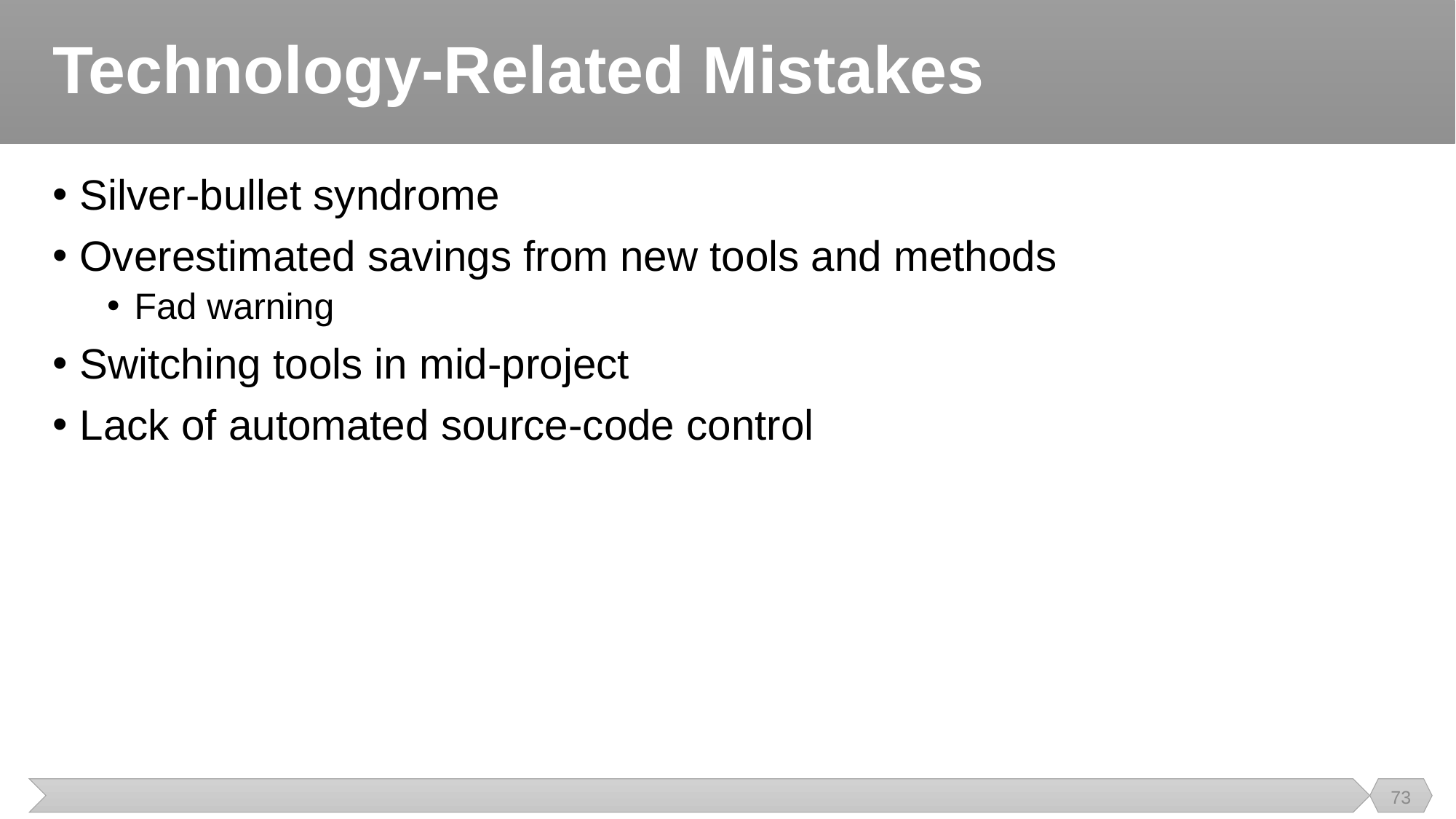

# Technology-Related Mistakes
Silver-bullet syndrome
Overestimated savings from new tools and methods
Fad warning
Switching tools in mid-project
Lack of automated source-code control
73